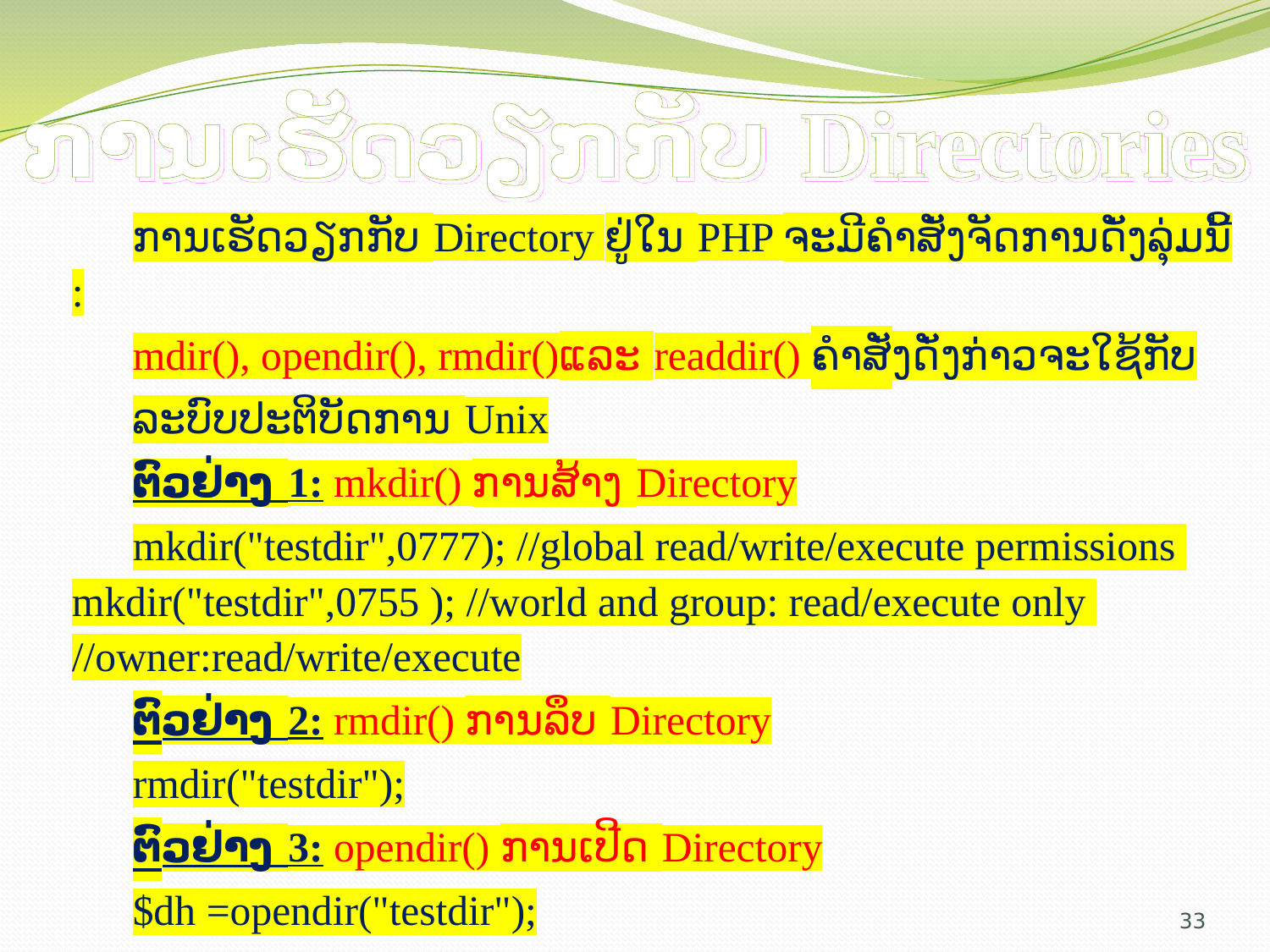

# ການເຮັດວຽກກັບ Directories
ການເຮັດວຽກກັບ Directory ຢູ່ໃນ PHP ຈະມີຄຳສັ່ງຈັດການດັ່ງລຸ່ມນີ້:
mdir(), opendir(), rmdir()ແລະ readdir() ຄຳສັ່ງດັ່ງກ່າວຈະໃຊ້ກັບ
ລະບົບປະຕິບັດການ Unix
ຕົວຢ່າງ 1: mkdir() ການສ້າງ Directory
mkdir("testdir",0777); //global read/write/execute permissions 	mkdir("testdir",0755 ); //world and group: read/execute only 	//owner:read/write/execute
ຕົວຢ່າງ 2: rmdir() ການລຶບ Directory
rmdir("testdir");
ຕົວຢ່າງ 3: opendir() ການເປີດ Directory
$dh =opendir("testdir");
33